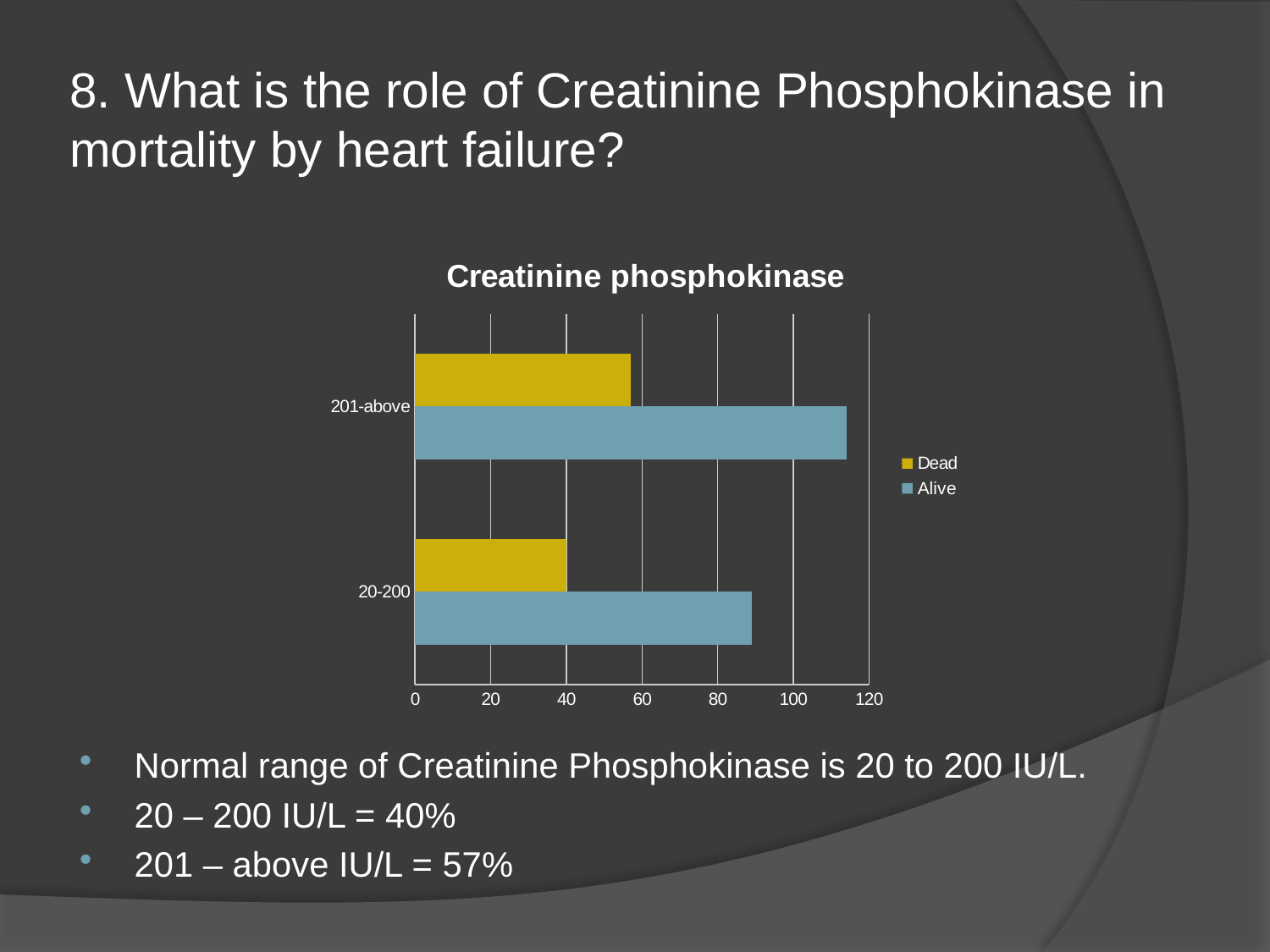

# 8. What is the role of Creatinine Phosphokinase in mortality by heart failure?

Normal range of Creatinine Phosphokinase is 20 to 200 IU/L.
20 – 200 IU/L = 40%
201 – above IU/L = 57%

### Chart: Creatinine phosphokinase

| Category | Alive | Dead |
|---|---|---|
| 20-200 | 89.0 | 40.0 |
| 201-above | 114.0 | 57.0 |